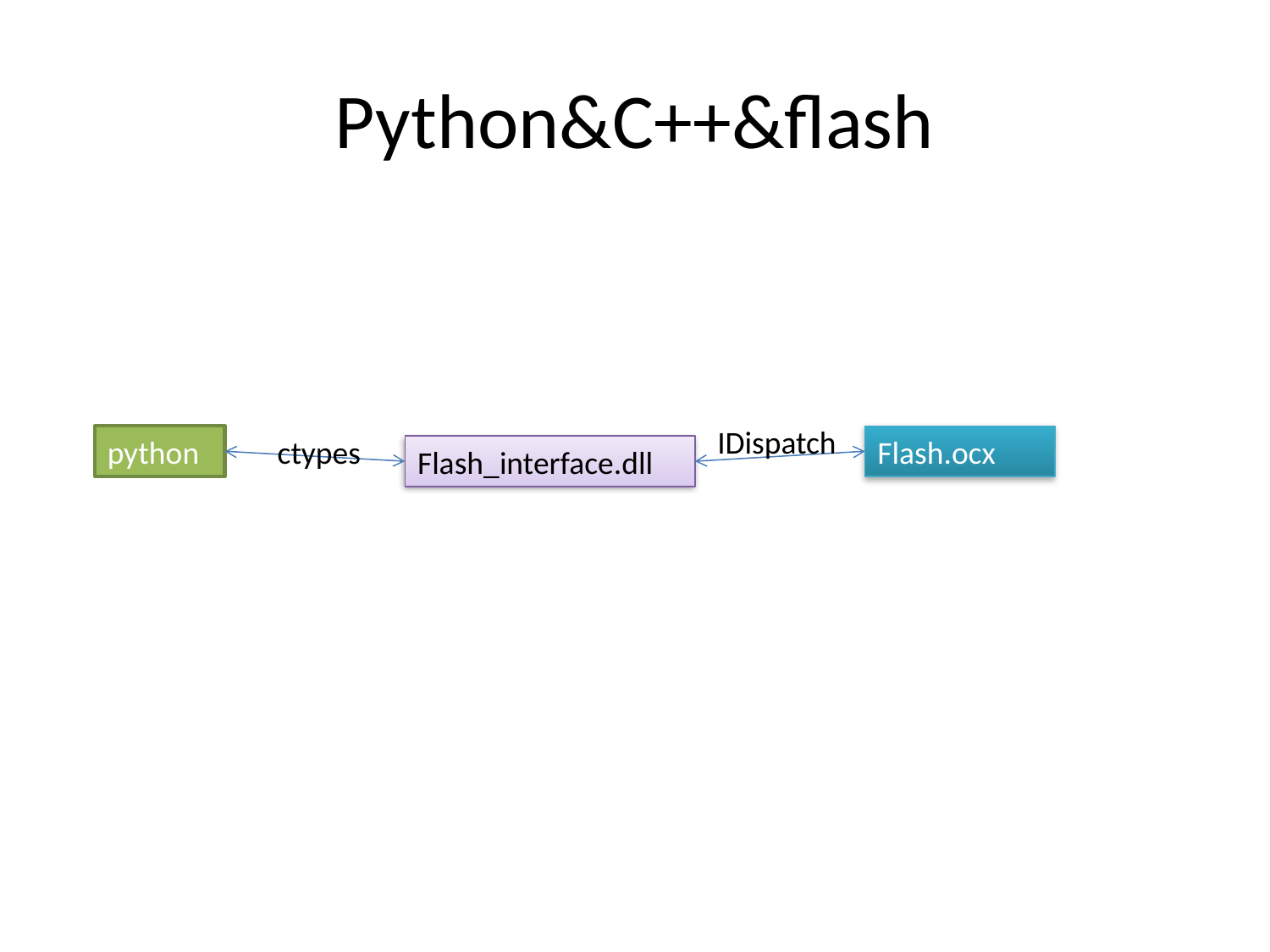

# Python&C++&flash

IDispatch
python
ctypes
Flash.ocx
Flash_interface.dll